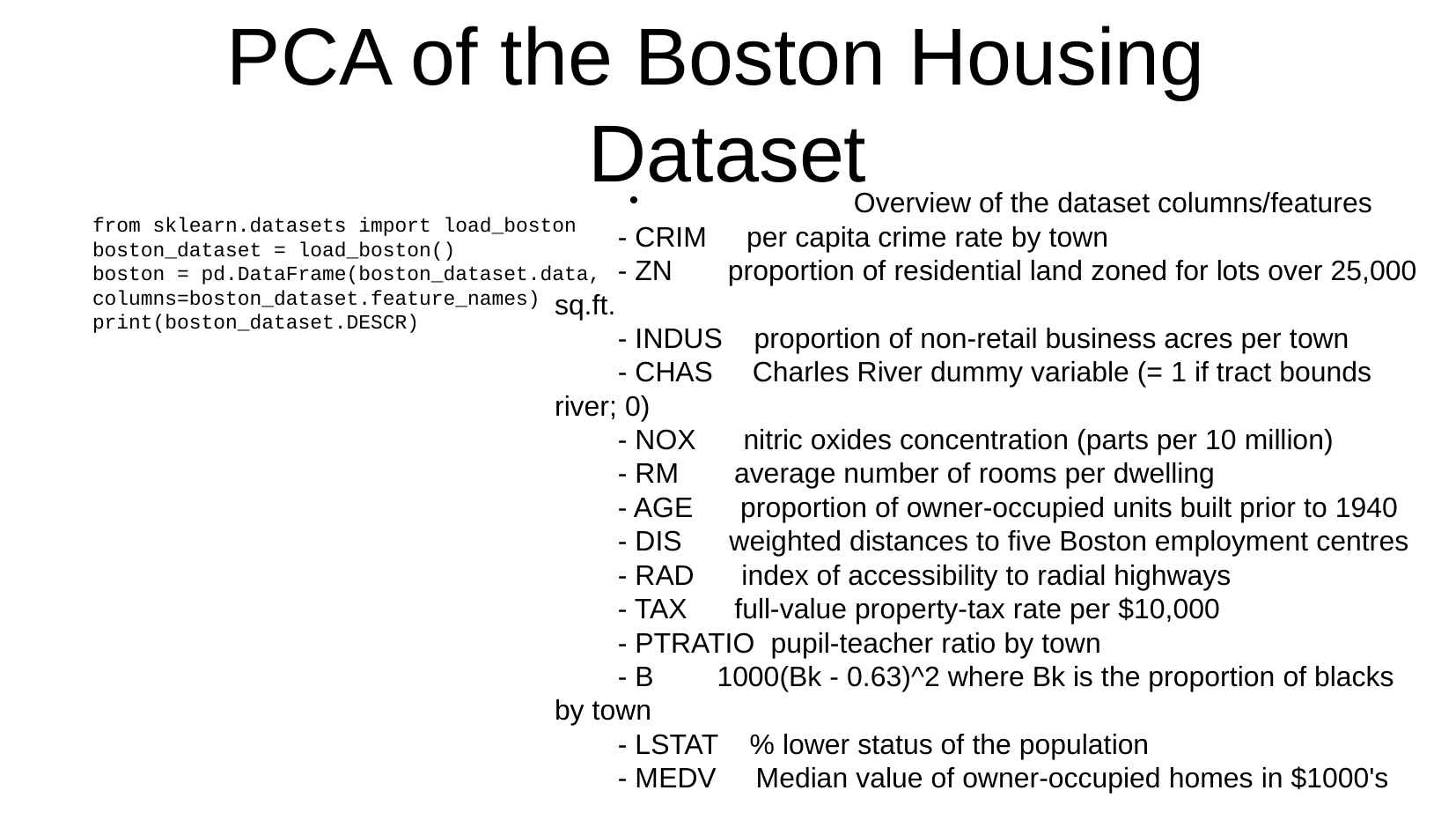

PCA of the Boston Housing
Dataset
Overview of the dataset columns/features
        - CRIM     per capita crime rate by town
        - ZN       proportion of residential land zoned for lots over 25,000 sq.ft.
        - INDUS    proportion of non-retail business acres per town
        - CHAS     Charles River dummy variable (= 1 if tract bounds river; 0)
        - NOX      nitric oxides concentration (parts per 10 million)
        - RM       average number of rooms per dwelling
        - AGE      proportion of owner-occupied units built prior to 1940
        - DIS      weighted distances to five Boston employment centres
        - RAD      index of accessibility to radial highways
        - TAX      full-value property-tax rate per $10,000
        - PTRATIO  pupil-teacher ratio by town
        - B        1000(Bk - 0.63)^2 where Bk is the proportion of blacks by town
        - LSTAT    % lower status of the population
        - MEDV     Median value of owner-occupied homes in $1000's
from sklearn.datasets import load_boston
boston_dataset = load_boston()
boston = pd.DataFrame(boston_dataset.data, columns=boston_dataset.feature_names)
print(boston_dataset.DESCR)